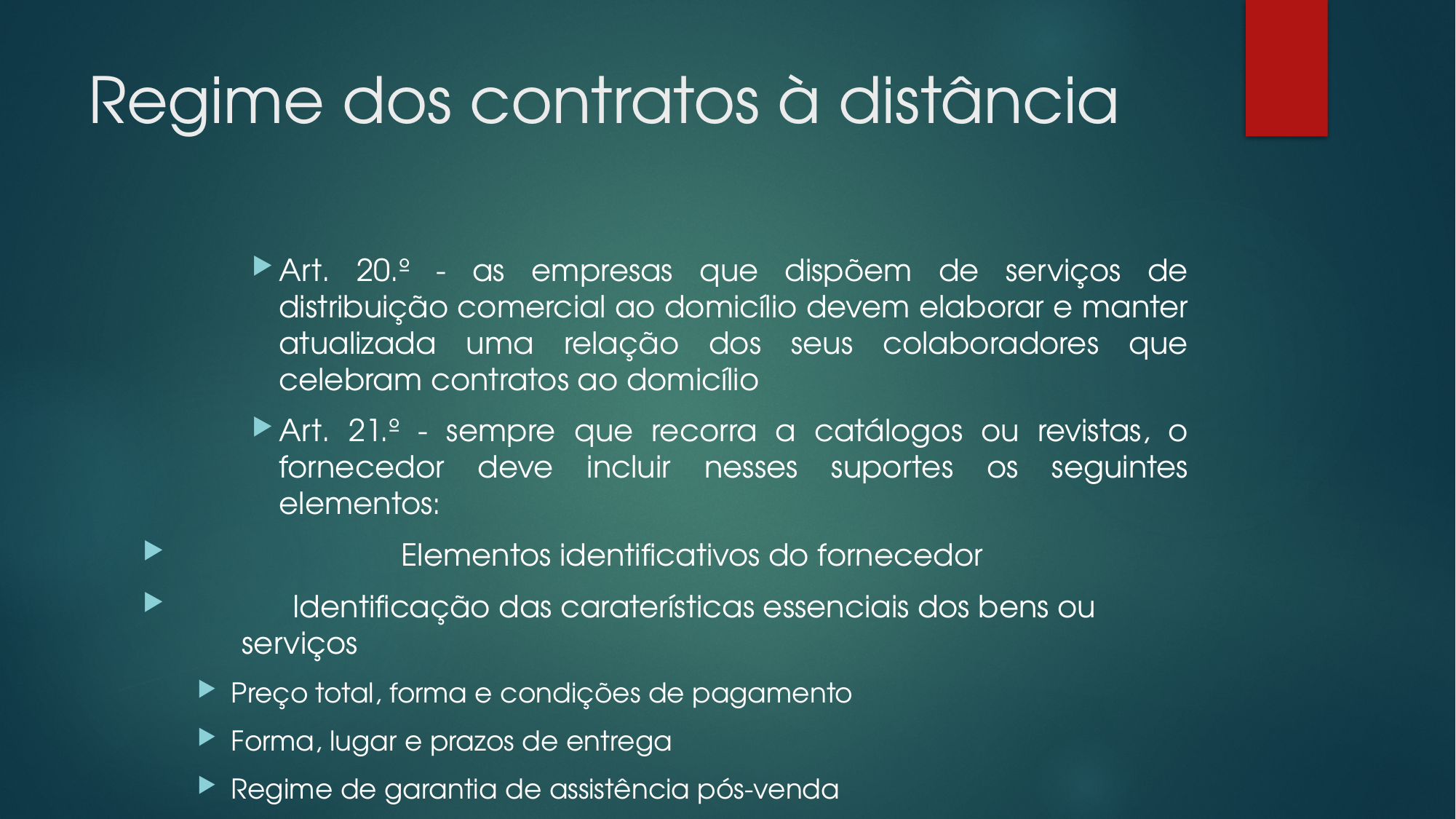

# Regime dos contratos à distância
Art. 20.º - as empresas que dispõem de serviços de distribuição comercial ao domicílio devem elaborar e manter atualizada uma relação dos seus colaboradores que celebram contratos ao domicílio
Art. 21.º - sempre que recorra a catálogos ou revistas, o fornecedor deve incluir nesses suportes os seguintes elementos:
                          Elementos identificativos do fornecedor
             Identificação das caraterísticas essenciais dos bens ou                   serviços
Preço total, forma e condições de pagamento
Forma, lugar e prazos de entrega
Regime de garantia de assistência pós-venda
Existência do direito de livre resolução, prazo e modo de exercício